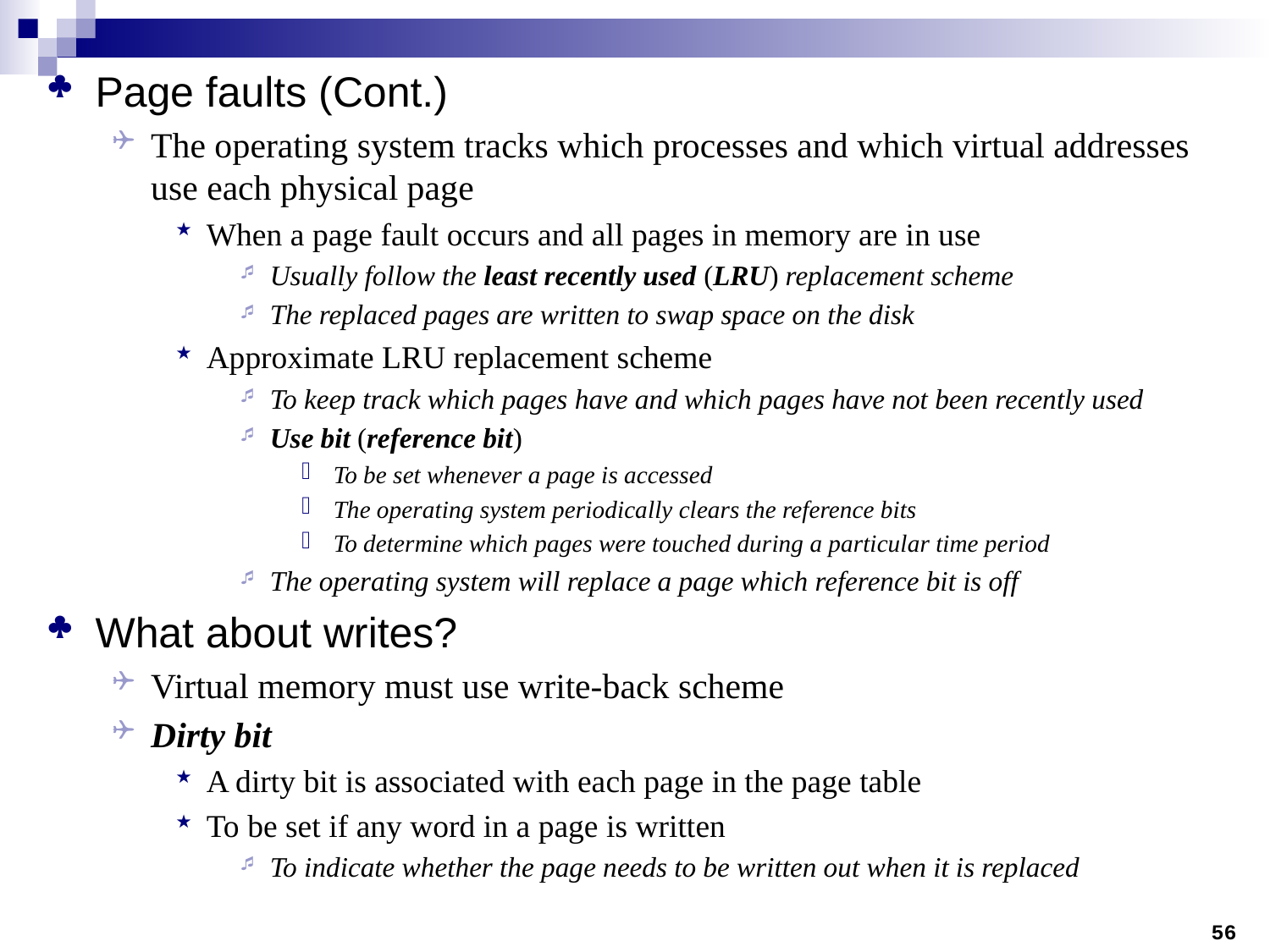

Page faults (Cont.)
The operating system tracks which processes and which virtual addresses use each physical page
When a page fault occurs and all pages in memory are in use
Usually follow the least recently used (LRU) replacement scheme
The replaced pages are written to swap space on the disk
Approximate LRU replacement scheme
To keep track which pages have and which pages have not been recently used
Use bit (reference bit)
To be set whenever a page is accessed
The operating system periodically clears the reference bits
To determine which pages were touched during a particular time period
The operating system will replace a page which reference bit is off
What about writes?
Virtual memory must use write-back scheme
Dirty bit
A dirty bit is associated with each page in the page table
To be set if any word in a page is written
To indicate whether the page needs to be written out when it is replaced
56